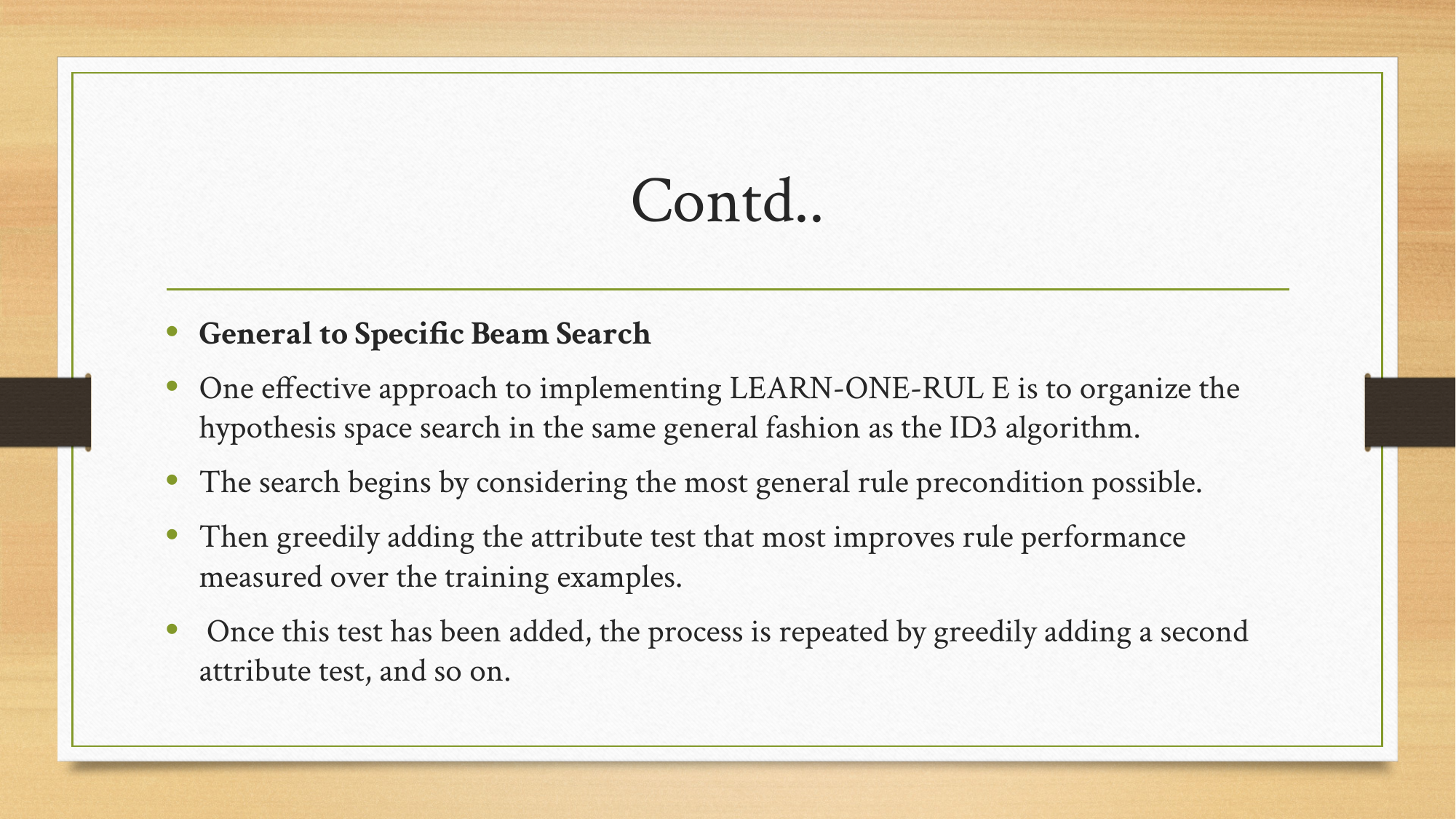

# Contd..
General to Specific Beam Search
One effective approach to implementing LEARN-ONE-RUL E is to organize the hypothesis space search in the same general fashion as the ID3 algorithm.
The search begins by considering the most general rule precondition possible.
Then greedily adding the attribute test that most improves rule performance measured over the training examples.
 Once this test has been added, the process is repeated by greedily adding a second attribute test, and so on.